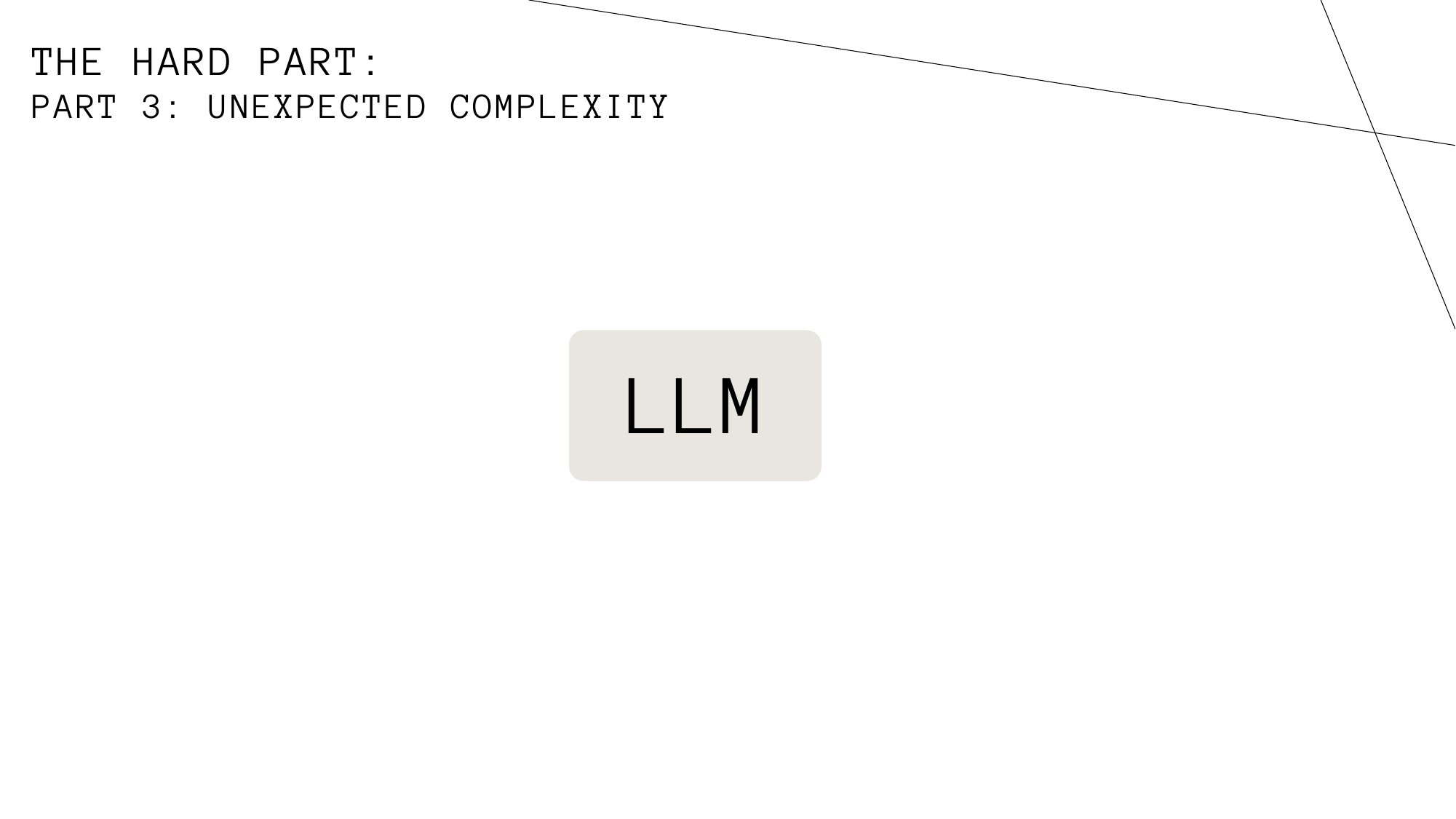

# The hard part:
Part 3: unexpected complexity

LLM
Memory Module
Speech to Text Program
Text to Speech Program